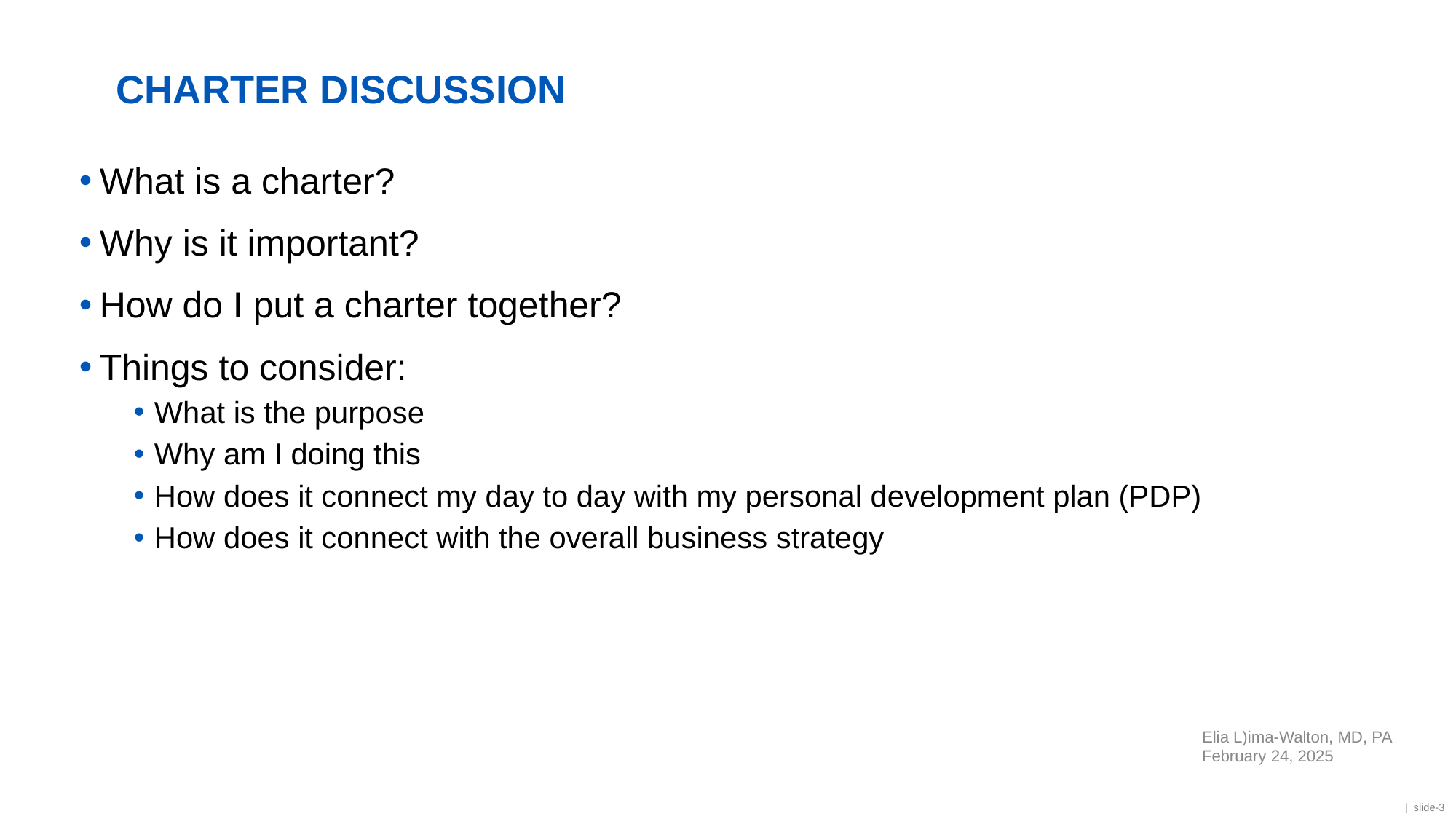

# CHARTER DISCUSSION
What is a charter?
Why is it important?
How do I put a charter together?
Things to consider:
What is the purpose
Why am I doing this
How does it connect my day to day with my personal development plan (PDP)
How does it connect with the overall business strategy
Elia L)ima-Walton, MD, PA
February 24, 2025